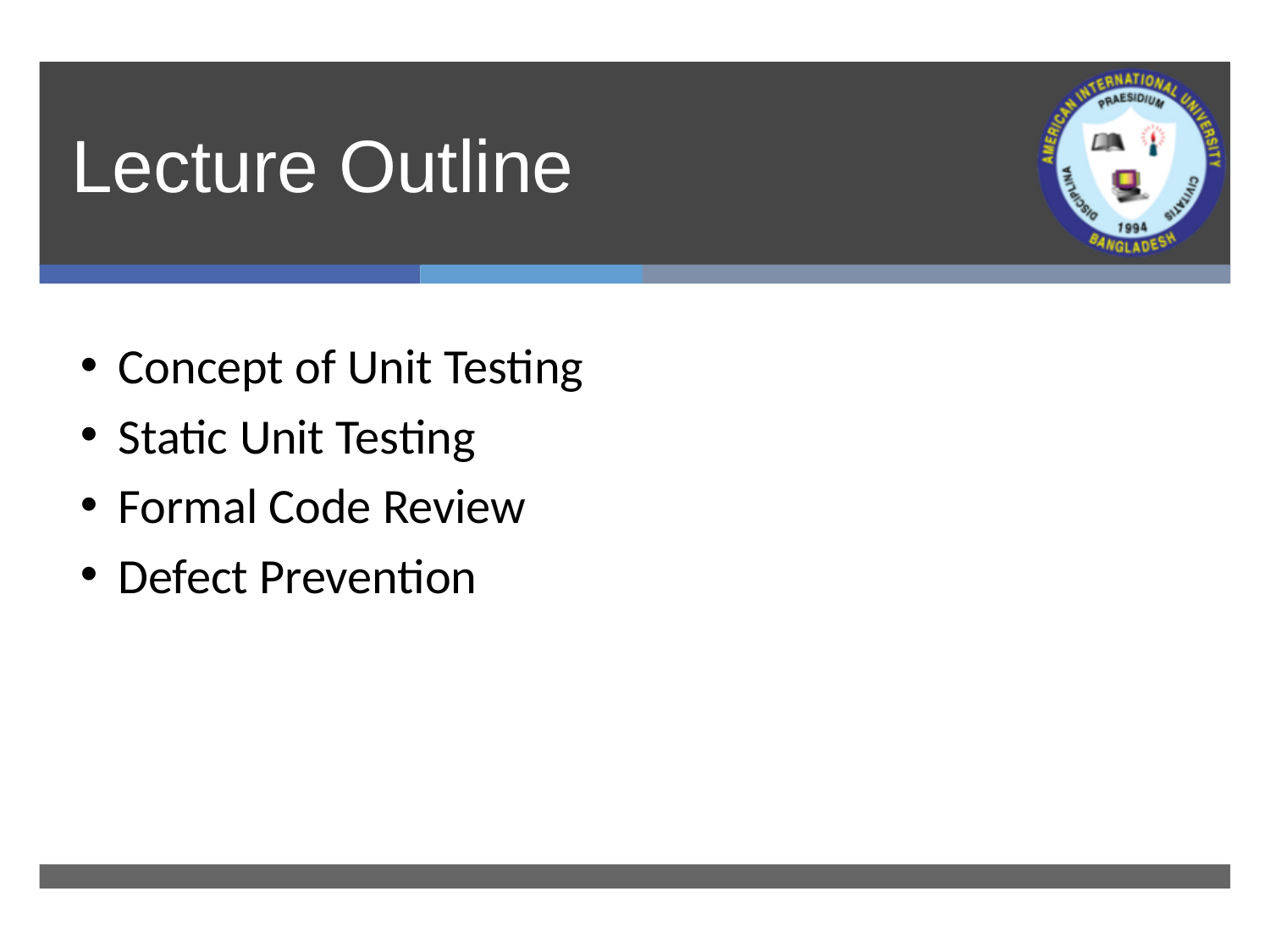

# Lecture Outline
Concept of Unit Testing
Static Unit Testing
Formal Code Review
Defect Prevention